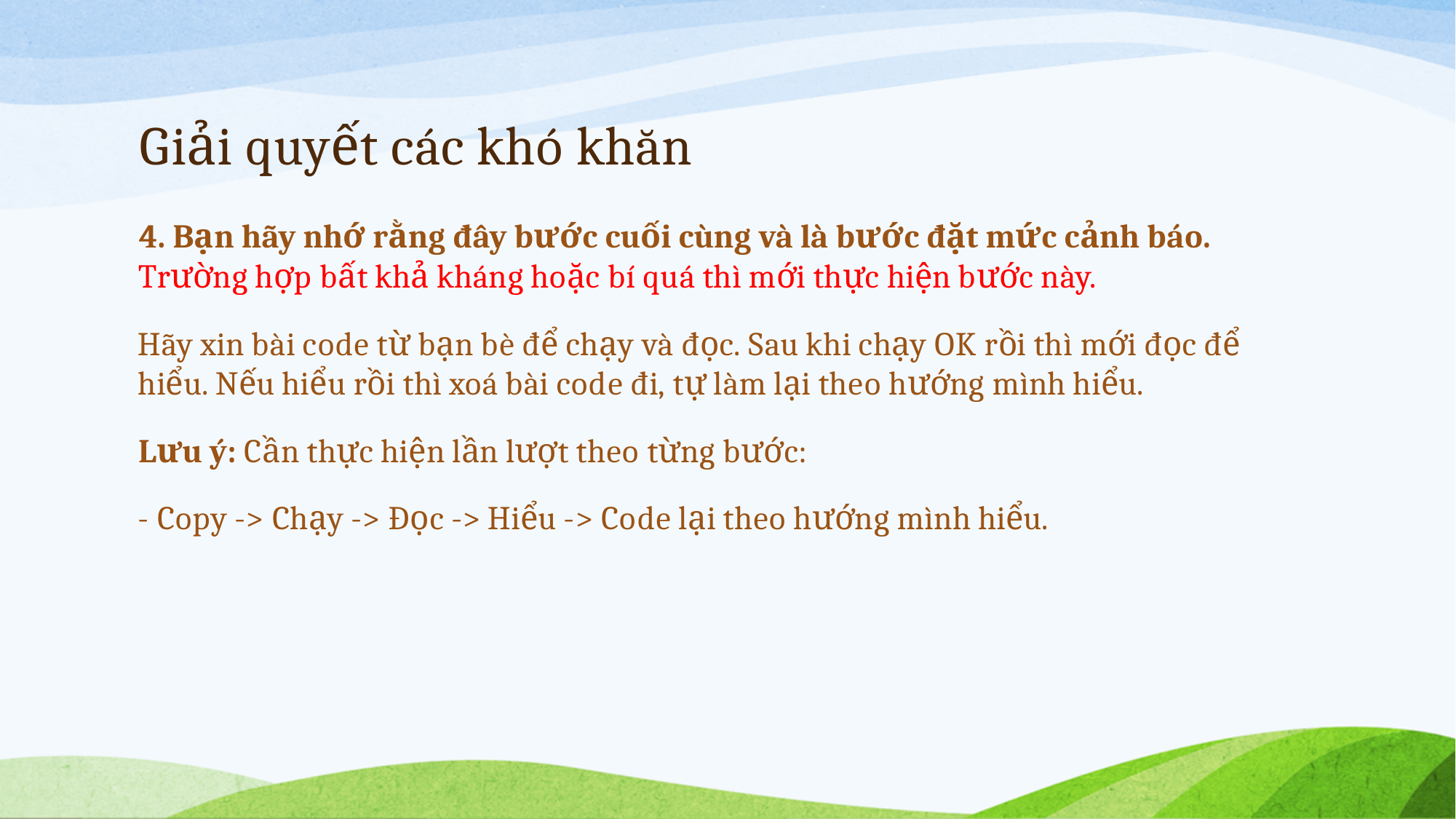

# Giải quyết các khó khăn
4. Bạn hãy nhớ rằng đây bước cuối cùng và là bước đặt mức cảnh báo. Trường hợp bất khả kháng hoặc bí quá thì mới thực hiện bước này.
Hãy xin bài code từ bạn bè để chạy và đọc. Sau khi chạy OK rồi thì mới đọc để hiểu. Nếu hiểu rồi thì xoá bài code đi, tự làm lại theo hướng mình hiểu.
Lưu ý: Cần thực hiện lần lượt theo từng bước:
- Copy -> Chạy -> Đọc -> Hiểu -> Code lại theo hướng mình hiểu.